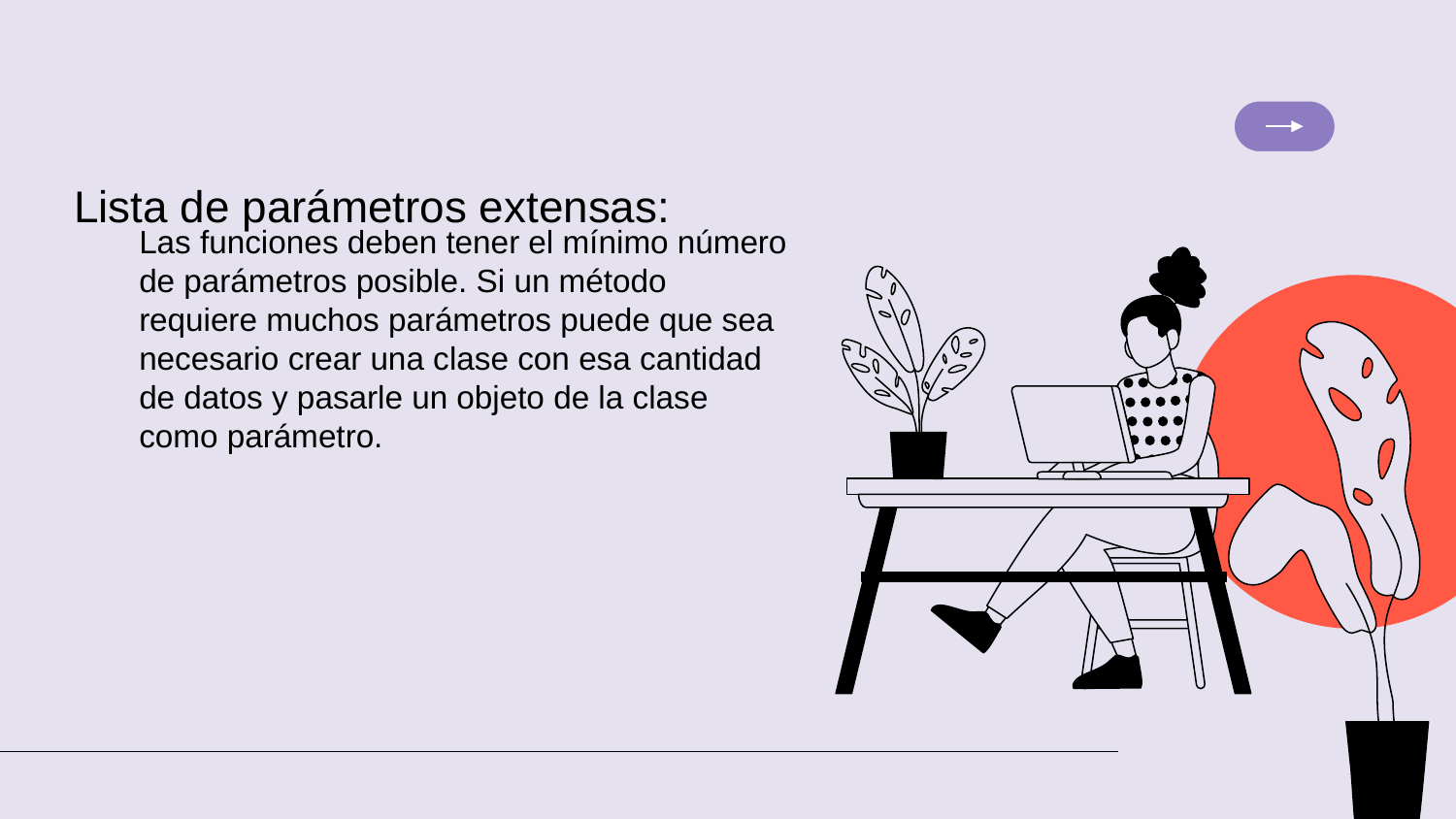

Lista de parámetros extensas:
Las funciones deben tener el mínimo número de parámetros posible. Si un método requiere muchos parámetros puede que sea necesario crear una clase con esa cantidad de datos y pasarle un objeto de la clase como parámetro.